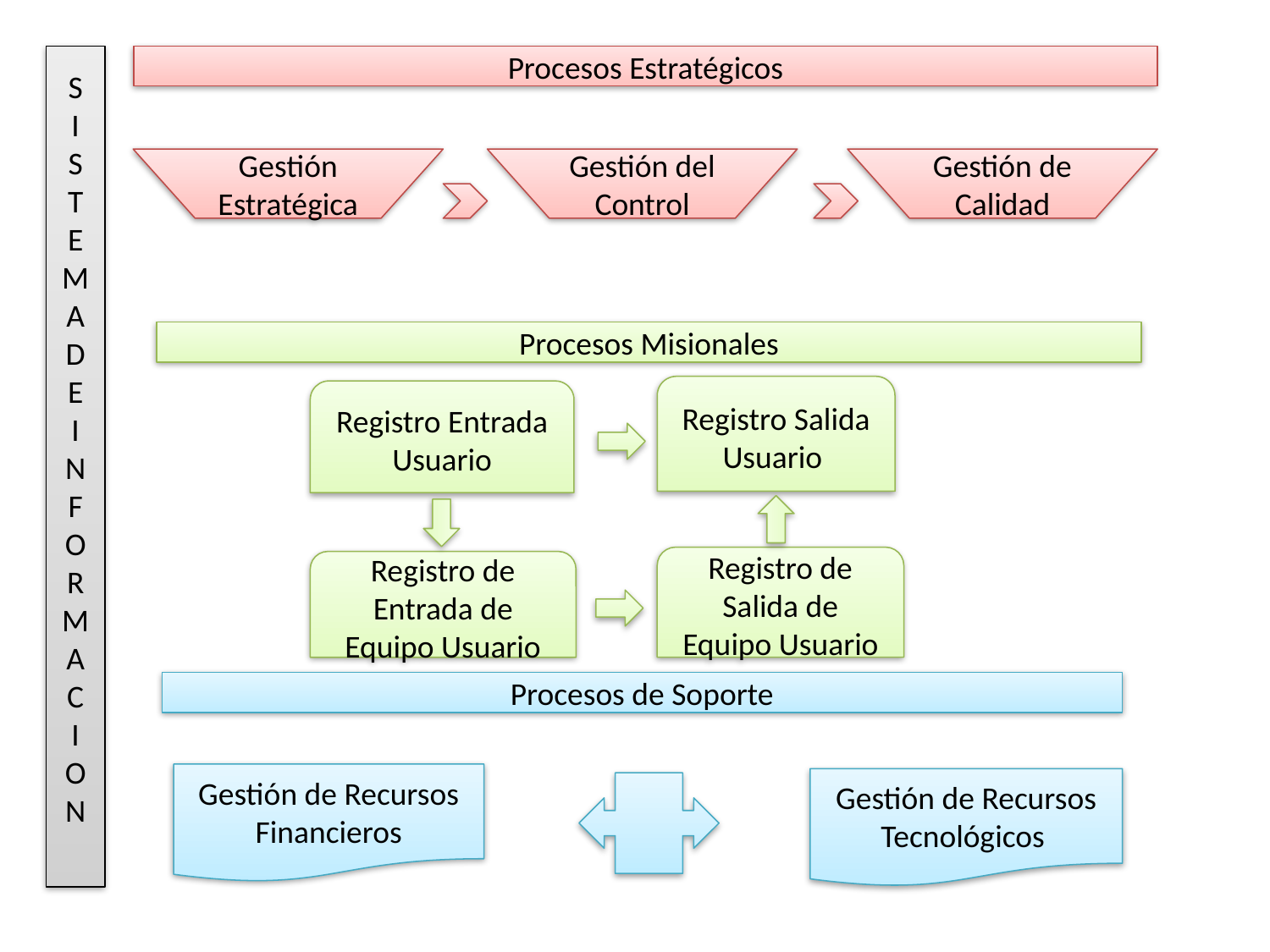

S
I
S
T
E
M
A
D
E
I
N
F
O
R
M
A
C
I
O
N

Procesos Estratégicos

Gestión Estratégica
Gestión del Control
Gestión de Calidad

Procesos Misionales

Registro Salida Usuario
Registro Entrada Usuario

Registro de Salida de Equipo Usuario
Registro de Entrada de Equipo Usuario

Procesos de Soporte
Gestión de Recursos Financieros
Gestión de Recursos Tecnológicos